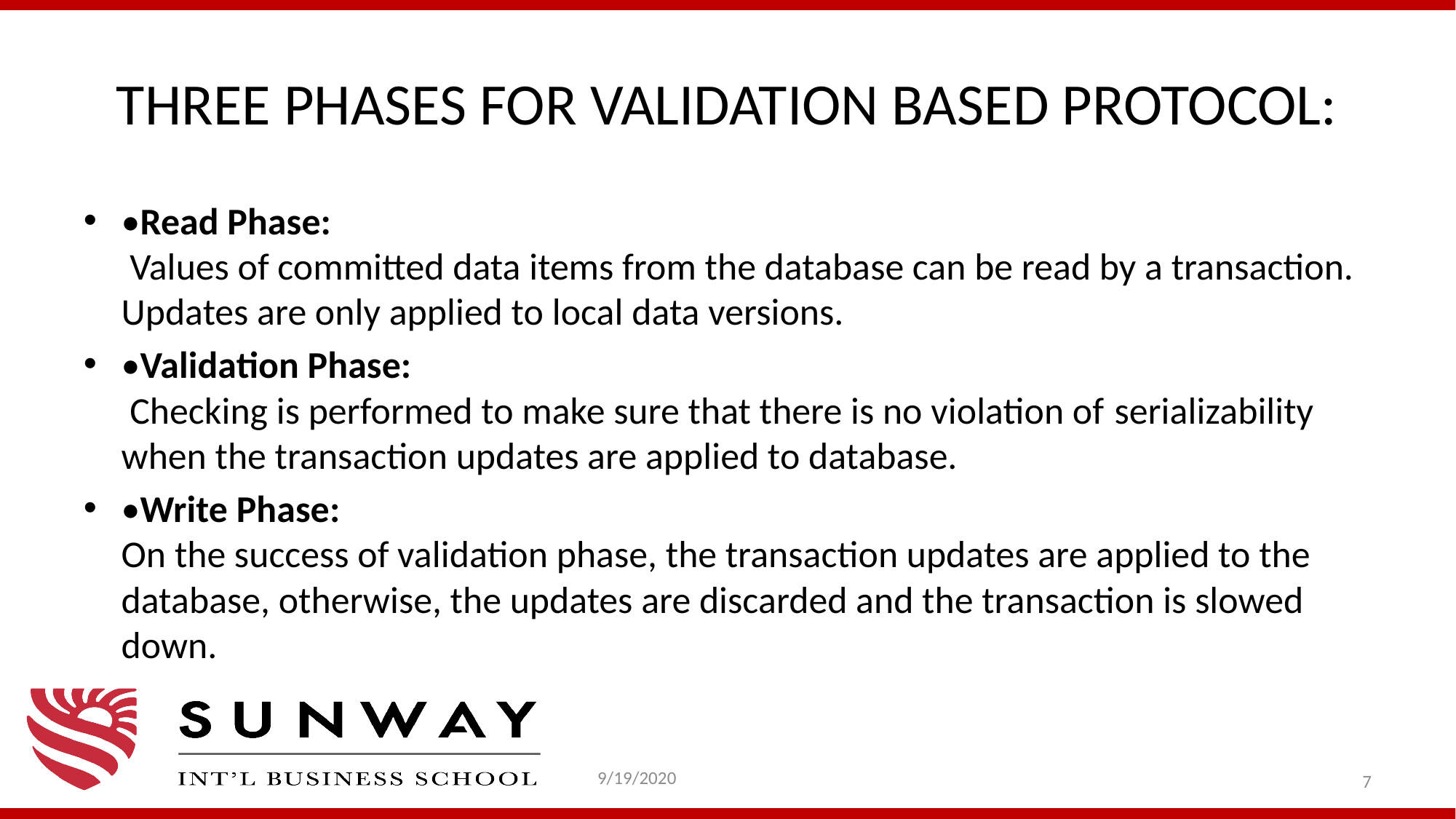

# three phases for validation based protocol:
•Read Phase:
 Values of committed data items from the database can be read by a transaction. Updates are only applied to local data versions.
•Validation Phase:
 Checking is performed to make sure that there is no violation of serializability when the transaction updates are applied to database.
•Write Phase:
On the success of validation phase, the transaction updates are applied to the database, otherwise, the updates are discarded and the transaction is slowed down.

9/19/2020
7